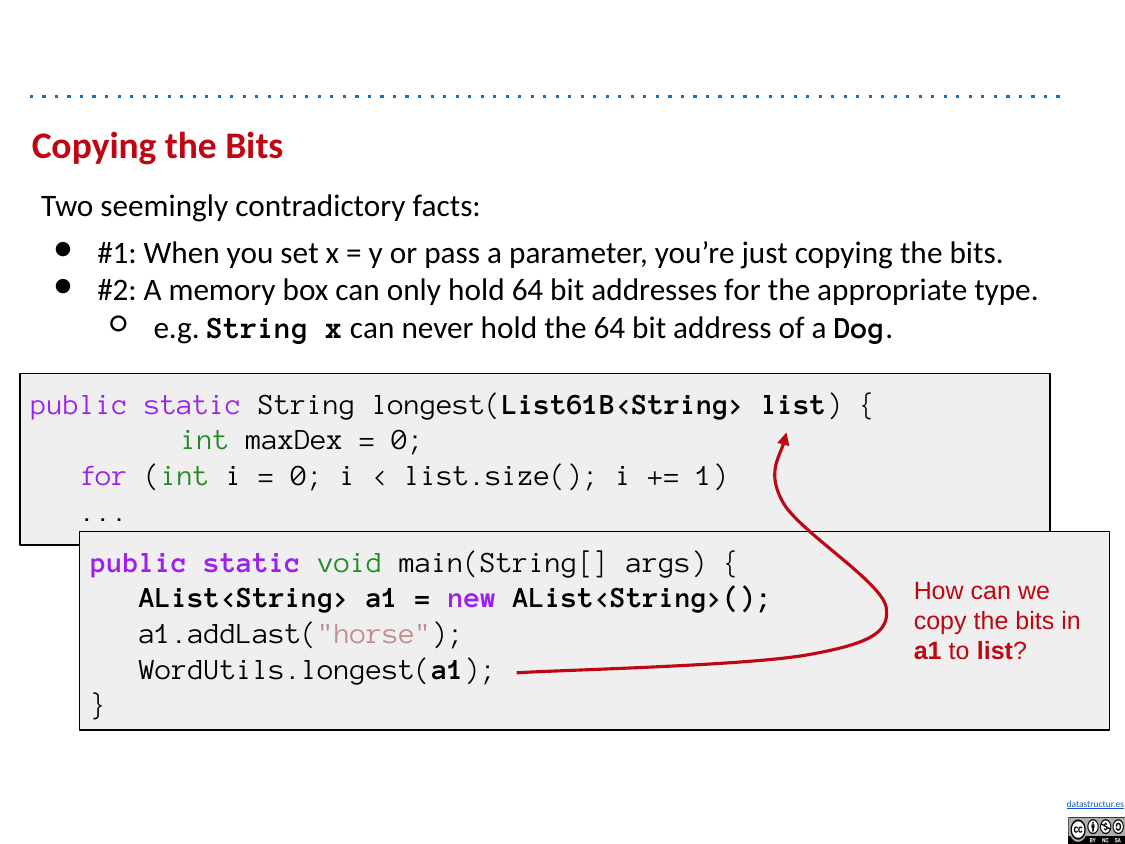

# Copying the Bits
Two seemingly contradictory facts:
#1: When you set x = y or pass a parameter, you’re just copying the bits.
#2: A memory box can only hold 64 bit addresses for the appropriate type.
e.g. String x can never hold the 64 bit address of a Dog.
public static String longest(List61B<String> list) {
  	int maxDex = 0;
   for (int i = 0; i < list.size(); i += 1)
   ...

public static void main(String[] args) {
   AList<String> a1 = new AList<String>();
   a1.addLast("horse");
   WordUtils.longest(a1);
}

How can we copy the bits in a1 to list?